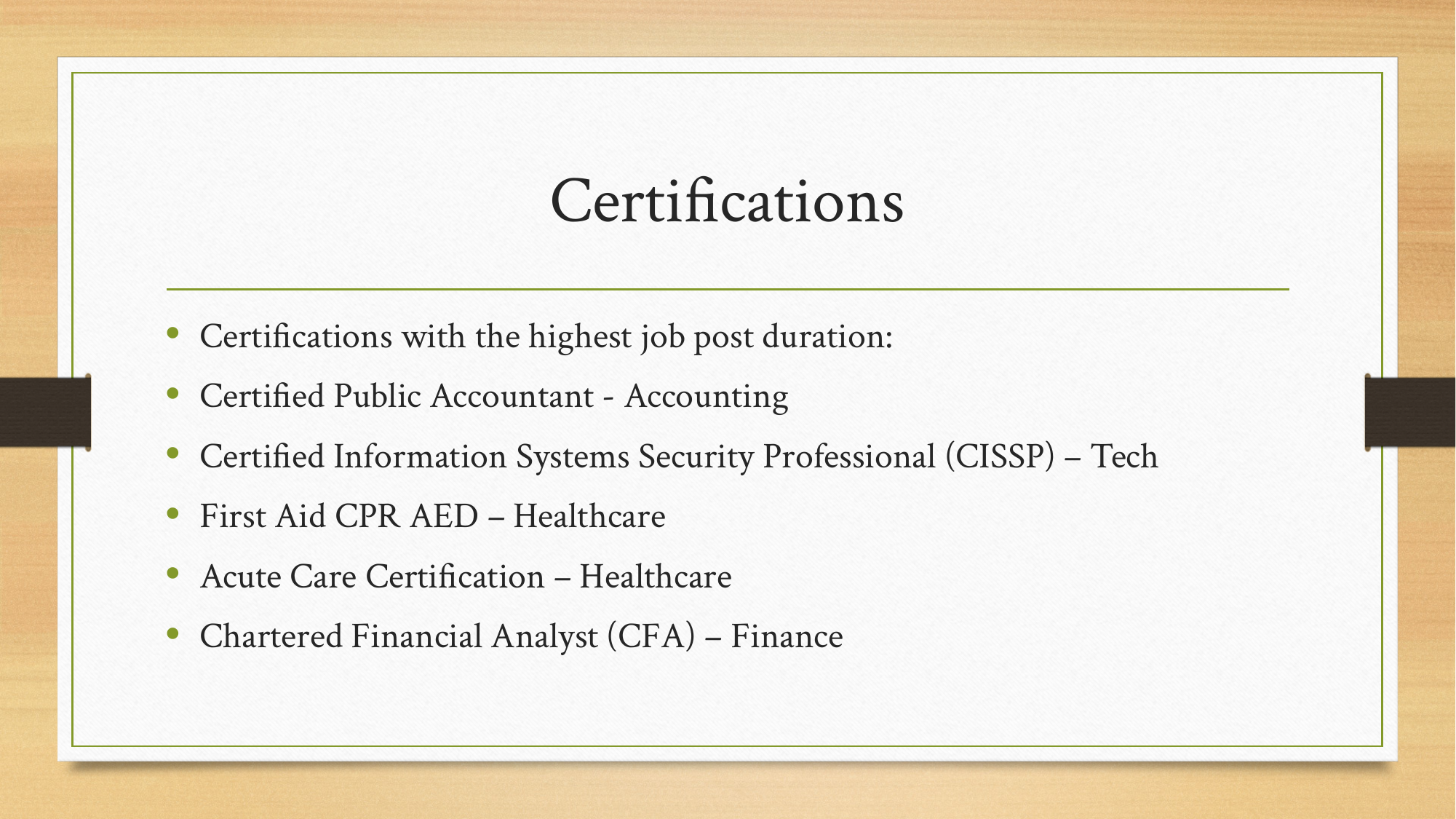

# Certifications
Certifications with the highest job post duration:
Certified Public Accountant - Accounting
Certified Information Systems Security Professional (CISSP) – Tech
First Aid CPR AED – Healthcare
Acute Care Certification – Healthcare
Chartered Financial Analyst (CFA) – Finance